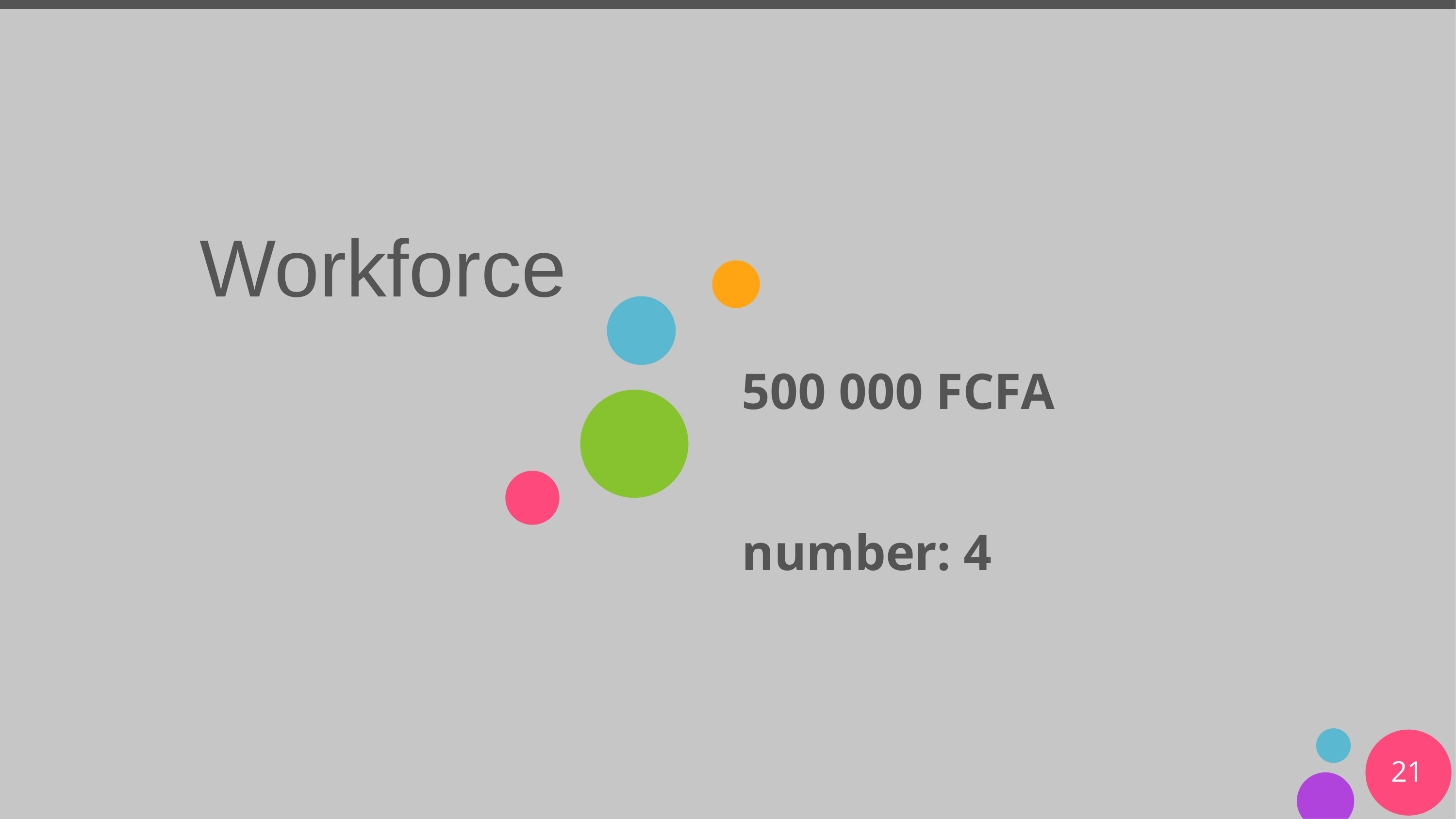

# Workforce
500 000 FCFA

number: 4
21